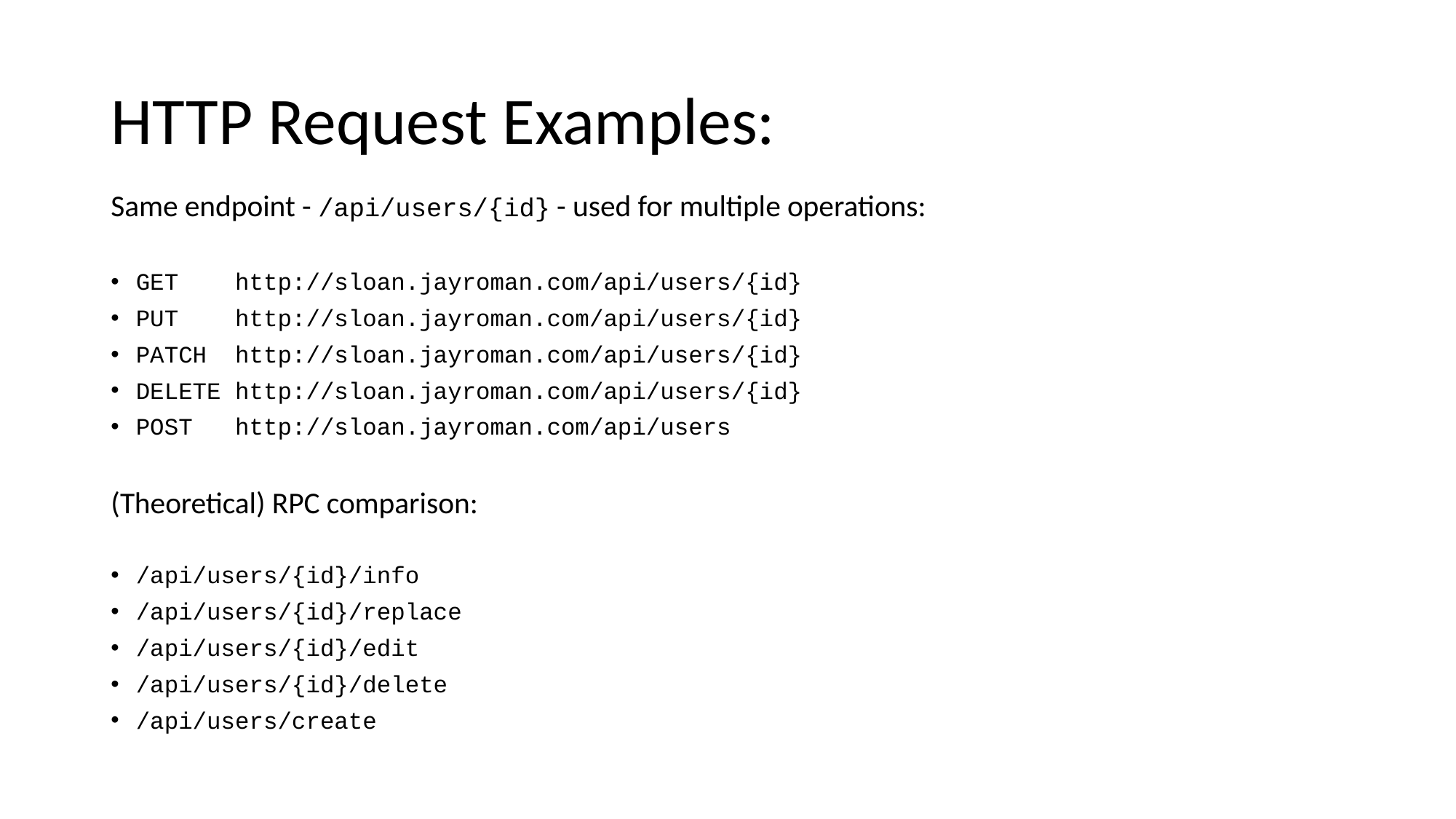

# HTTP Request Examples:
Same endpoint - /api/users/{id} - used for multiple operations:
GET    http://sloan.jayroman.com/api/users/{id}
PUT    http://sloan.jayroman.com/api/users/{id}
PATCH  http://sloan.jayroman.com/api/users/{id}
DELETE http://sloan.jayroman.com/api/users/{id}
POST   http://sloan.jayroman.com/api/users

(Theoretical) RPC comparison:
/api/users/{id}/info
/api/users/{id}/replace
/api/users/{id}/edit
/api/users/{id}/delete
/api/users/create